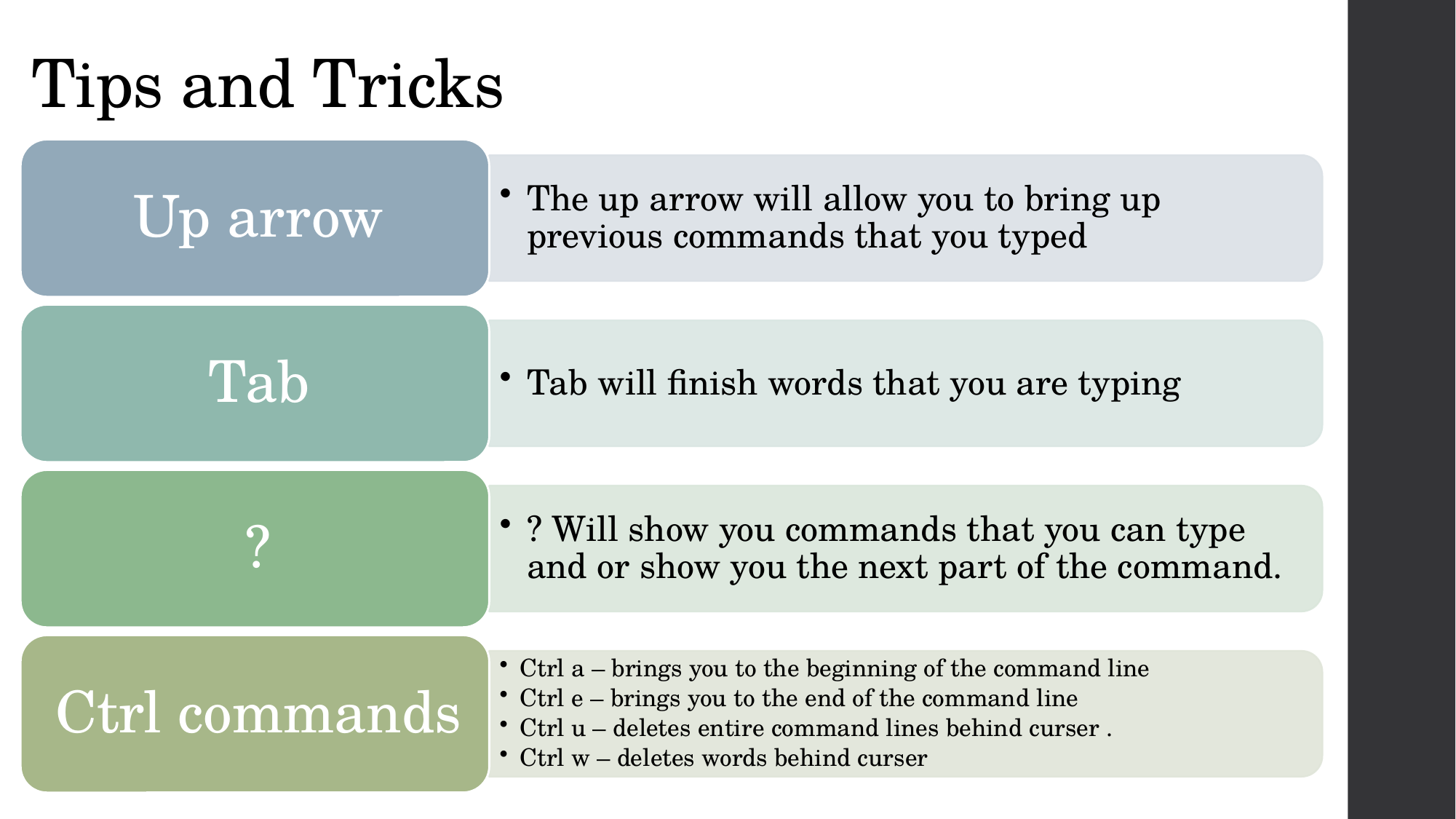

Tips and Tricks
The up arrow will allow you to bring up previous commands that you typed
Up arrow
Tab will finish words that you are typing
Tab
? Will show you commands that you can type and or show you the next part of the command.
?
Ctrl a – brings you to the beginning of the command line
Ctrl e – brings you to the end of the command line
Ctrl u – deletes entire command lines behind curser .
Ctrl w – deletes words behind curser
Ctrl commands